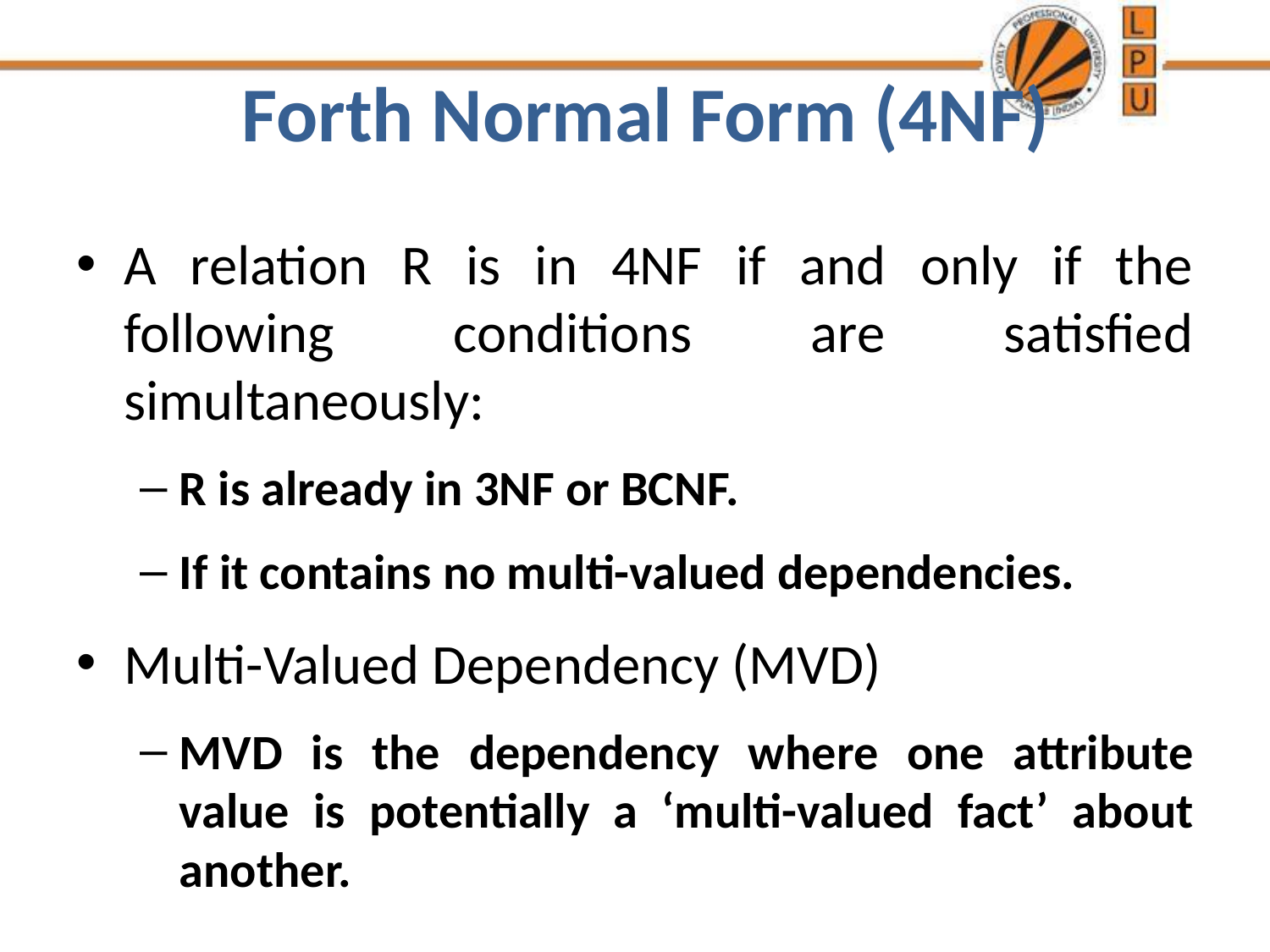

# Forth Normal Form (4NF)
A relation R is in 4NF if and only if the following conditions are satisfied simultaneously:
R is already in 3NF or BCNF.
If it contains no multi-valued dependencies.
Multi-Valued Dependency (MVD)
MVD is the dependency where one attribute value is potentially a ‘multi-valued fact’ about another.